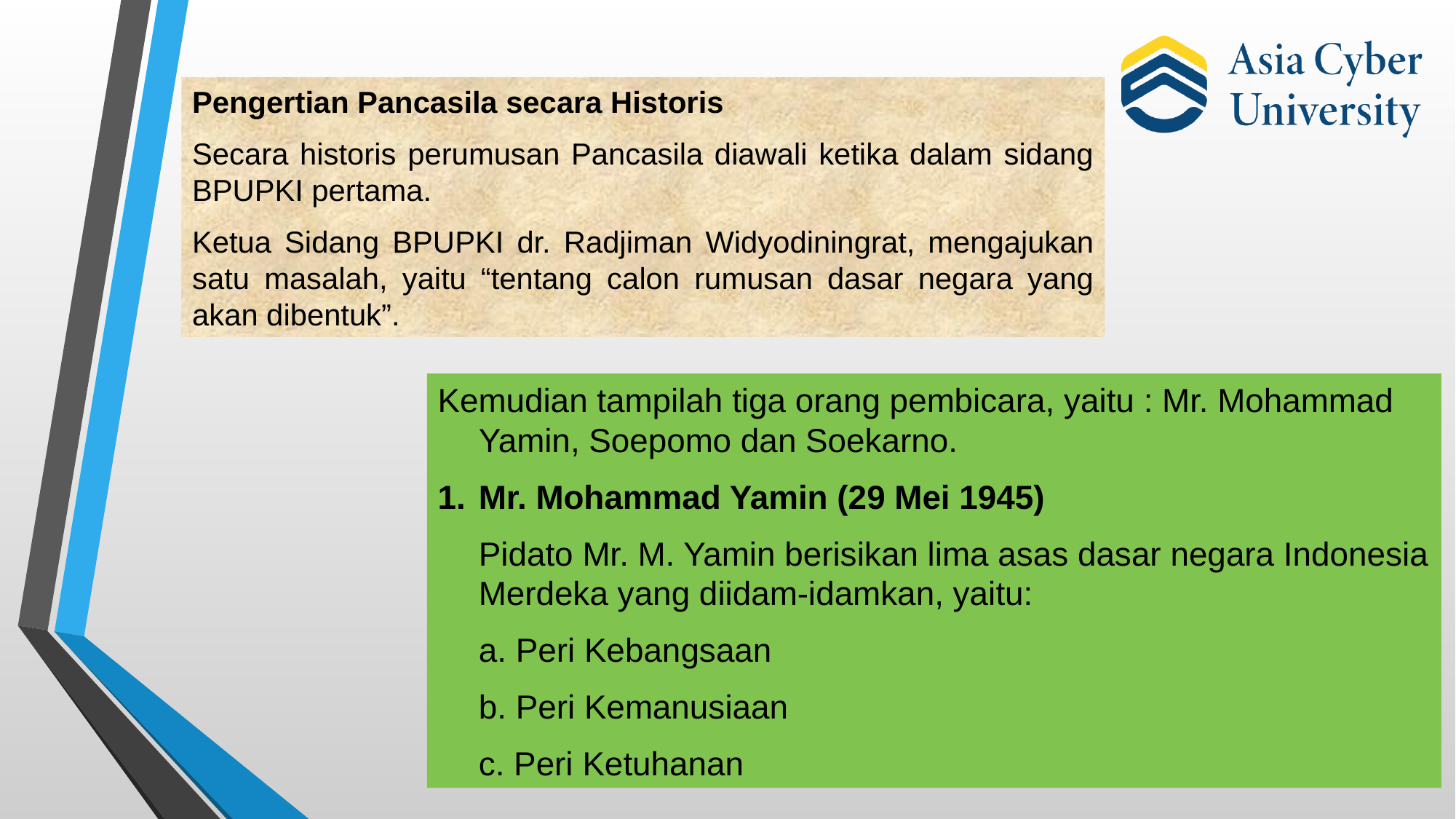

Pengertian Pancasila secara Historis
Secara historis perumusan Pancasila diawali ketika dalam sidang BPUPKI pertama.
Ketua Sidang BPUPKI dr. Radjiman Widyodiningrat, mengajukan satu masalah, yaitu “tentang calon rumusan dasar negara yang akan dibentuk”.
Kemudian tampilah tiga orang pembicara, yaitu : Mr. Mohammad Yamin, Soepomo dan Soekarno.
Mr. Mohammad Yamin (29 Mei 1945)
	Pidato Mr. M. Yamin berisikan lima asas dasar negara Indonesia Merdeka yang diidam-idamkan, yaitu:
	a. Peri Kebangsaan
	b. Peri Kemanusiaan
	c. Peri Ketuhanan